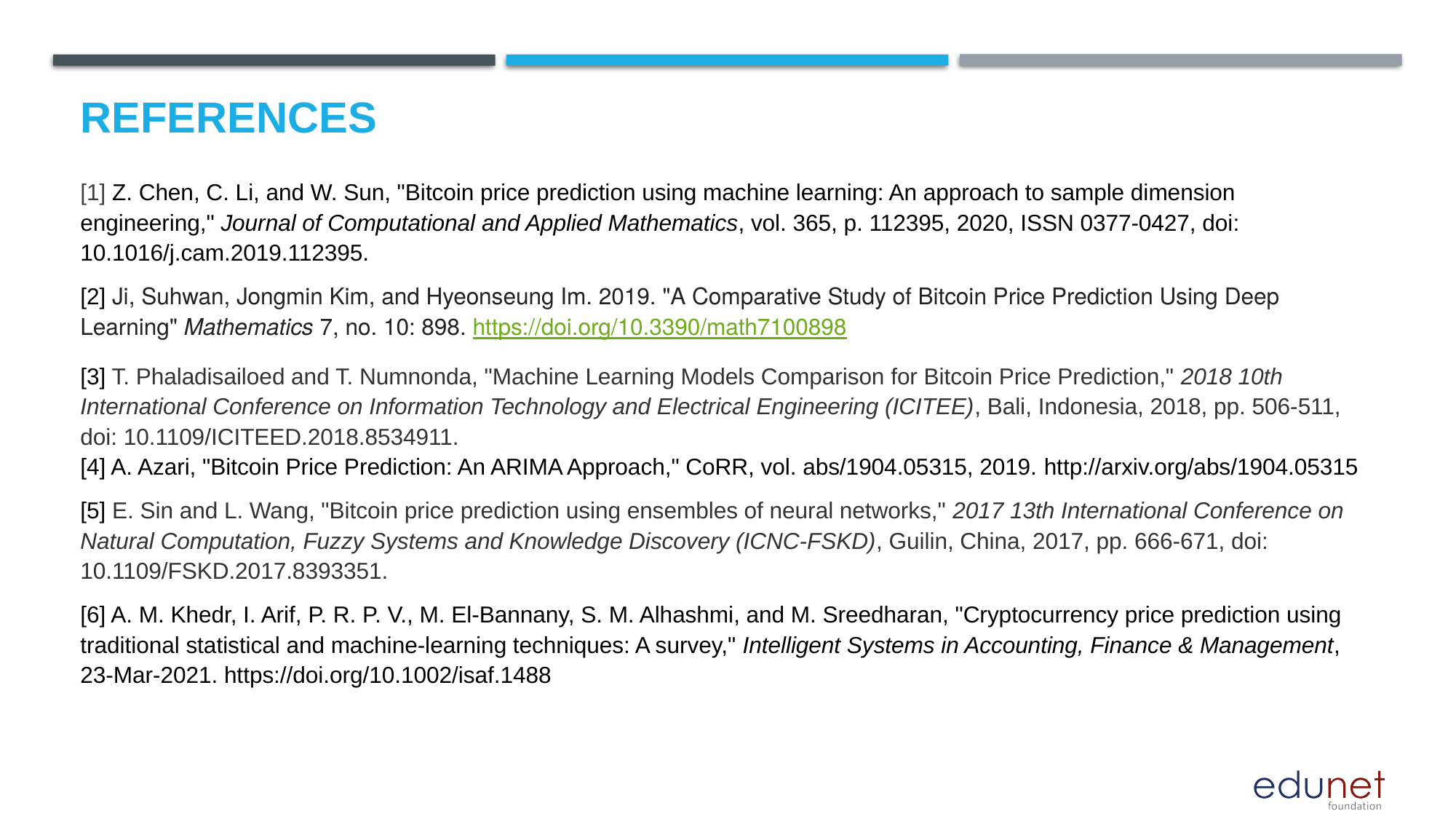

# References
[1] Z. Chen, C. Li, and W. Sun, "Bitcoin price prediction using machine learning: An approach to sample dimension engineering," Journal of Computational and Applied Mathematics, vol. 365, p. 112395, 2020, ISSN 0377-0427, doi: 10.1016/j.cam.2019.112395.
[2] Ji, Suhwan, Jongmin Kim, and Hyeonseung Im. 2019. "A Comparative Study of Bitcoin Price Prediction Using Deep Learning" Mathematics 7, no. 10: 898. https://doi.org/10.3390/math7100898
[3] T. Phaladisailoed and T. Numnonda, "Machine Learning Models Comparison for Bitcoin Price Prediction," 2018 10th International Conference on Information Technology and Electrical Engineering (ICITEE), Bali, Indonesia, 2018, pp. 506-511, doi: 10.1109/ICITEED.2018.8534911.
[4] A. Azari, "Bitcoin Price Prediction: An ARIMA Approach," CoRR, vol. abs/1904.05315, 2019. http://arxiv.org/abs/1904.05315
[5] E. Sin and L. Wang, "Bitcoin price prediction using ensembles of neural networks," 2017 13th International Conference on Natural Computation, Fuzzy Systems and Knowledge Discovery (ICNC-FSKD), Guilin, China, 2017, pp. 666-671, doi: 10.1109/FSKD.2017.8393351.
[6] A. M. Khedr, I. Arif, P. R. P. V., M. El-Bannany, S. M. Alhashmi, and M. Sreedharan, "Cryptocurrency price prediction using traditional statistical and machine-learning techniques: A survey," Intelligent Systems in Accounting, Finance & Management, 23-Mar-2021. https://doi.org/10.1002/isaf.1488